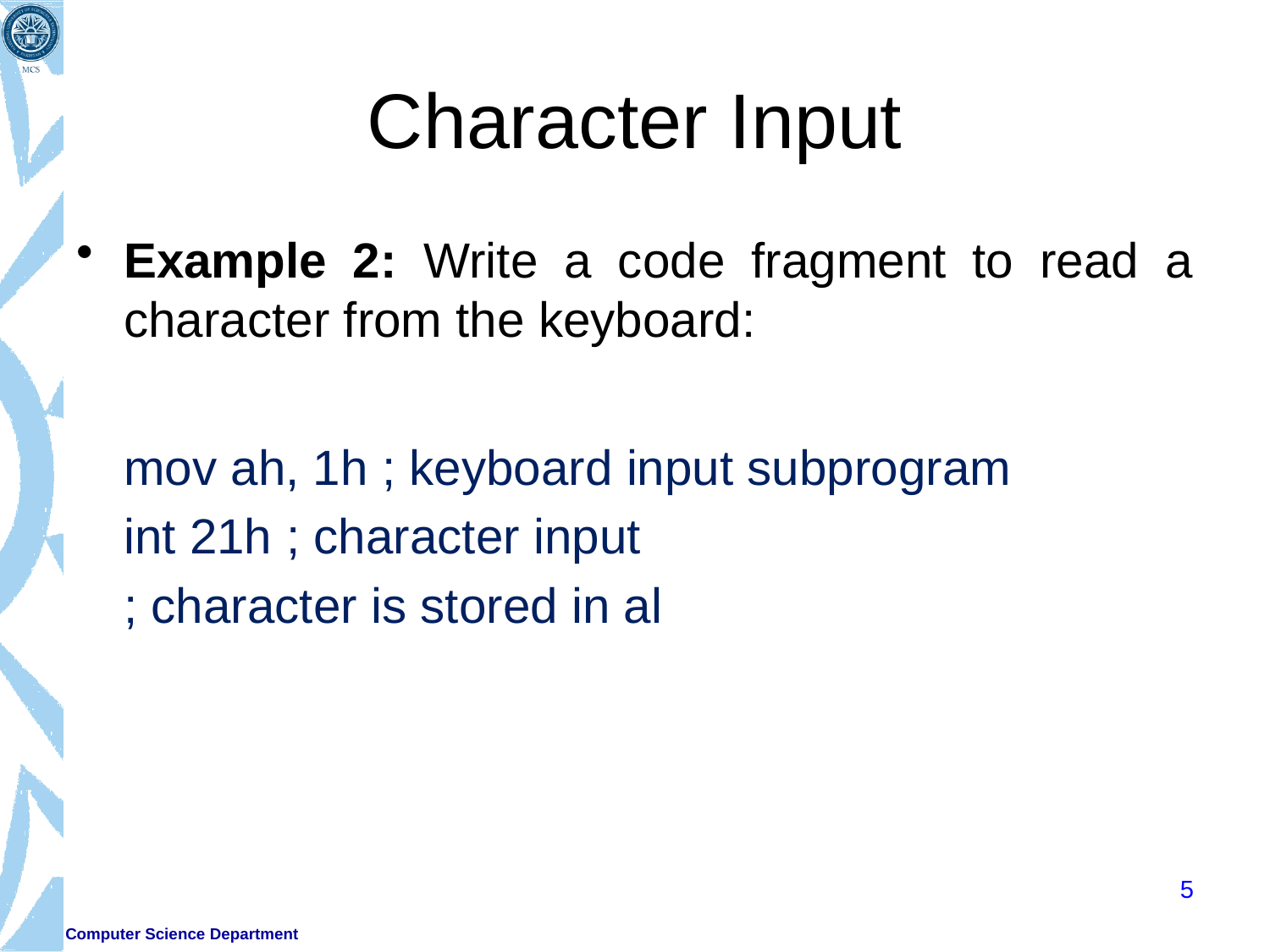

# Character Input
Example 2: Write a code fragment to read a character from the keyboard:

	mov ah, 1h ; keyboard input subprogram
	int 21h ; character input
	; character is stored in al

5